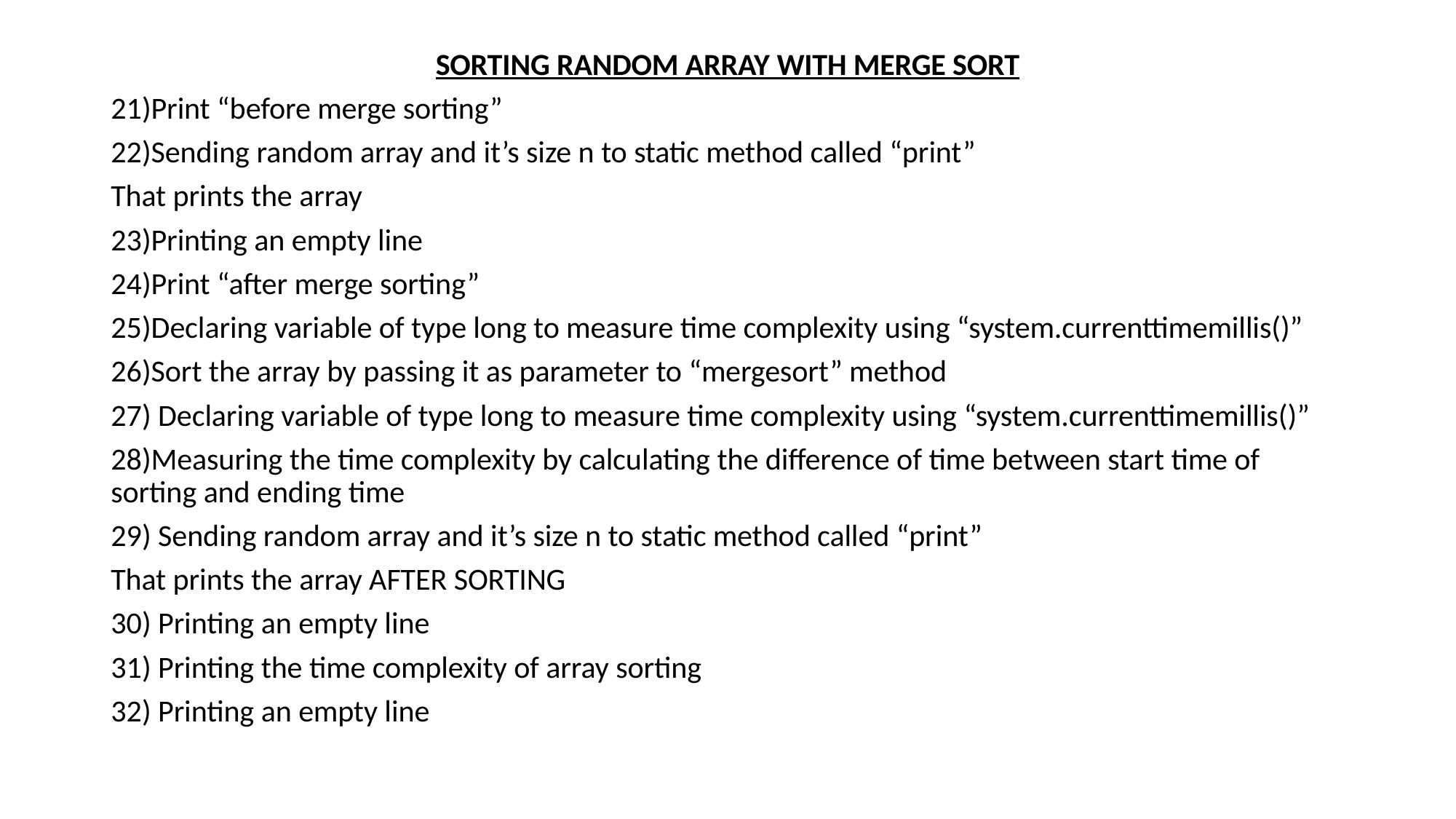

#
SORTING RANDOM ARRAY WITH MERGE SORT
21)Print “before merge sorting”
22)Sending random array and it’s size n to static method called “print”
That prints the array
23)Printing an empty line
24)Print “after merge sorting”
25)Declaring variable of type long to measure time complexity using “system.currenttimemillis()”
26)Sort the array by passing it as parameter to “mergesort” method
27) Declaring variable of type long to measure time complexity using “system.currenttimemillis()”
28)Measuring the time complexity by calculating the difference of time between start time of sorting and ending time
29) Sending random array and it’s size n to static method called “print”
That prints the array AFTER SORTING
30) Printing an empty line
31) Printing the time complexity of array sorting
32) Printing an empty line